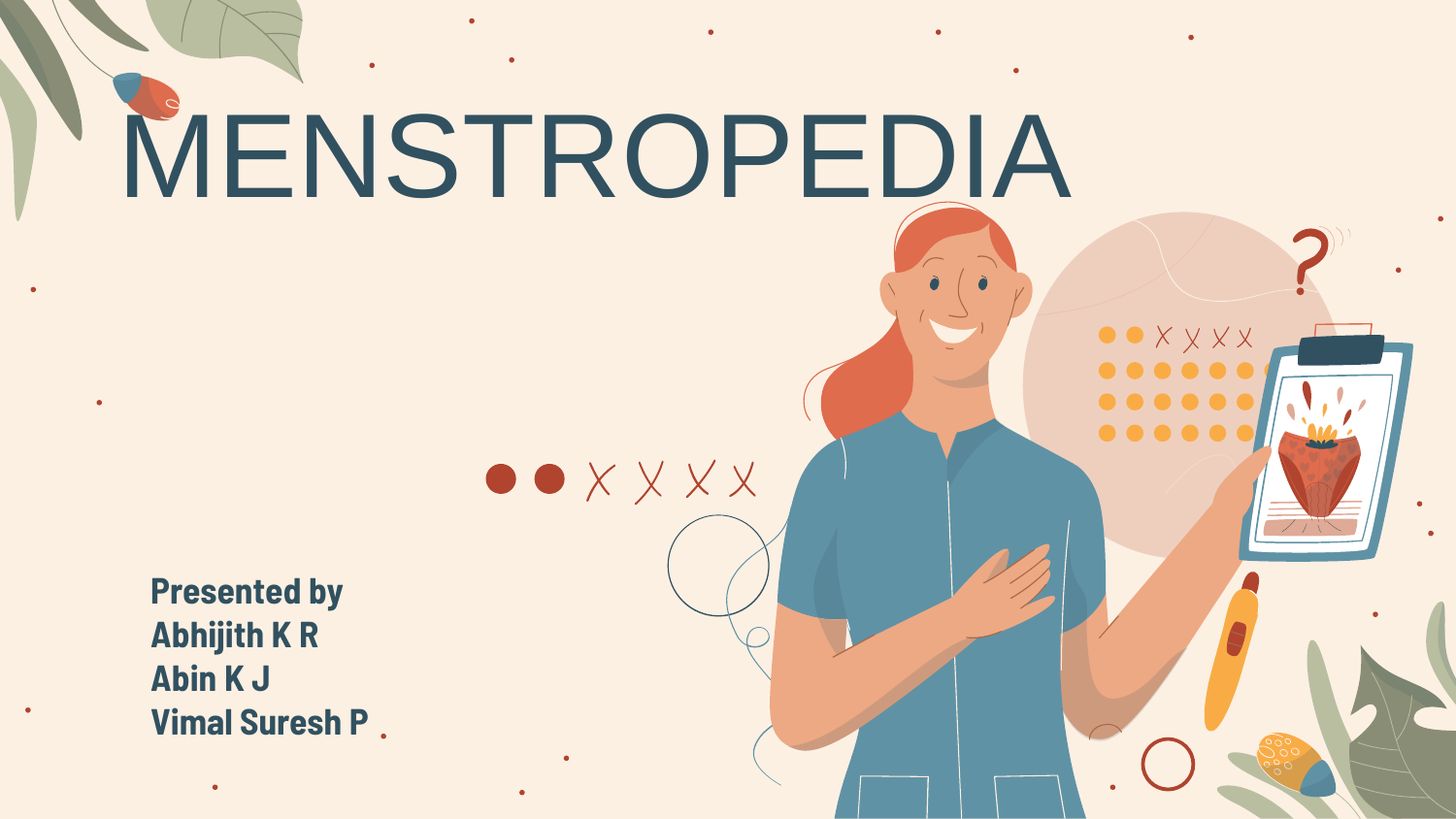

# MENSTROPEDIA

Presented by
Abhijith K R
Abin K J
Vimal Suresh P